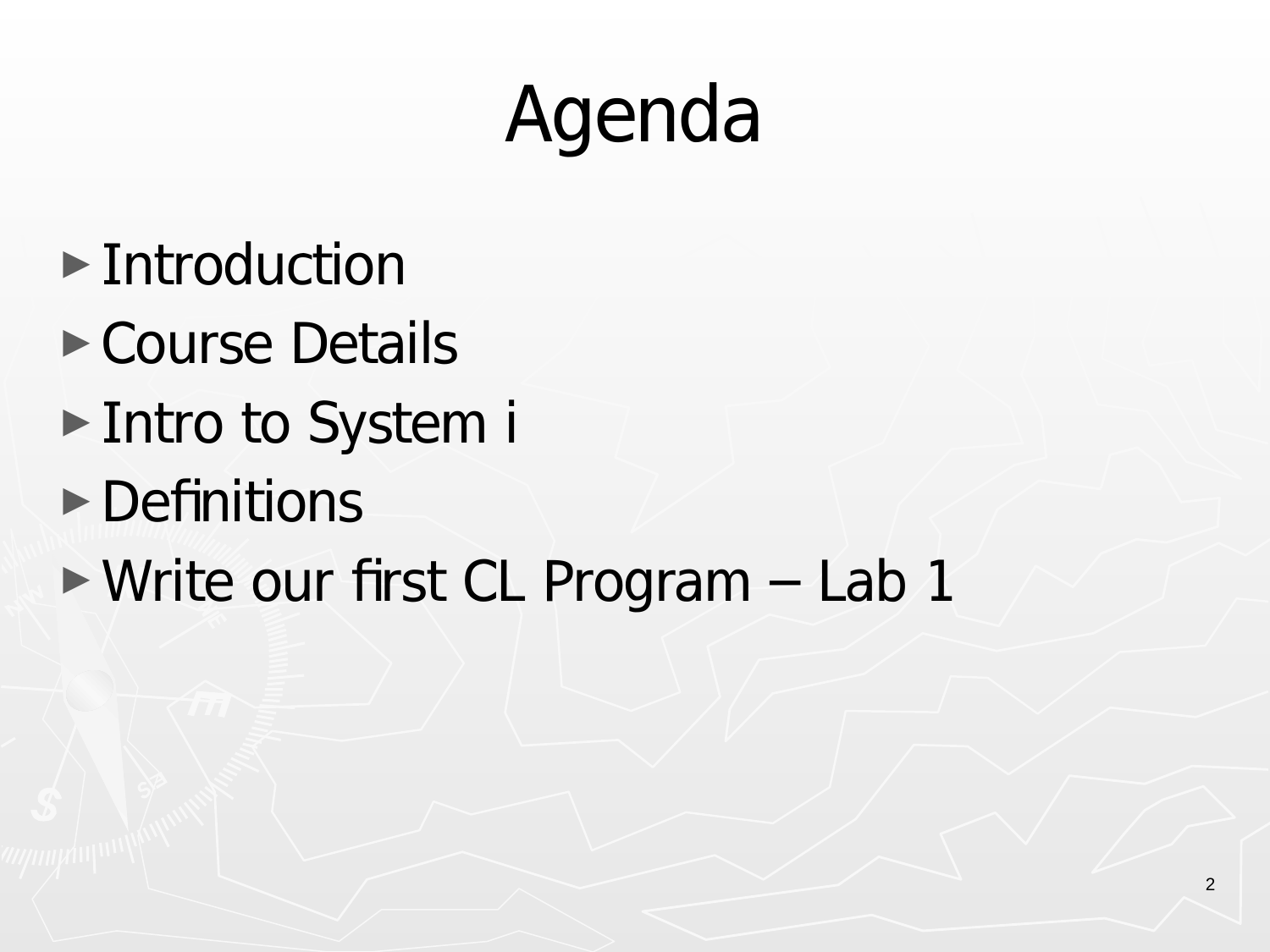

# Agenda
Introduction
Course Details
Intro to System i
Definitions
Write our first CL Program – Lab 1
2